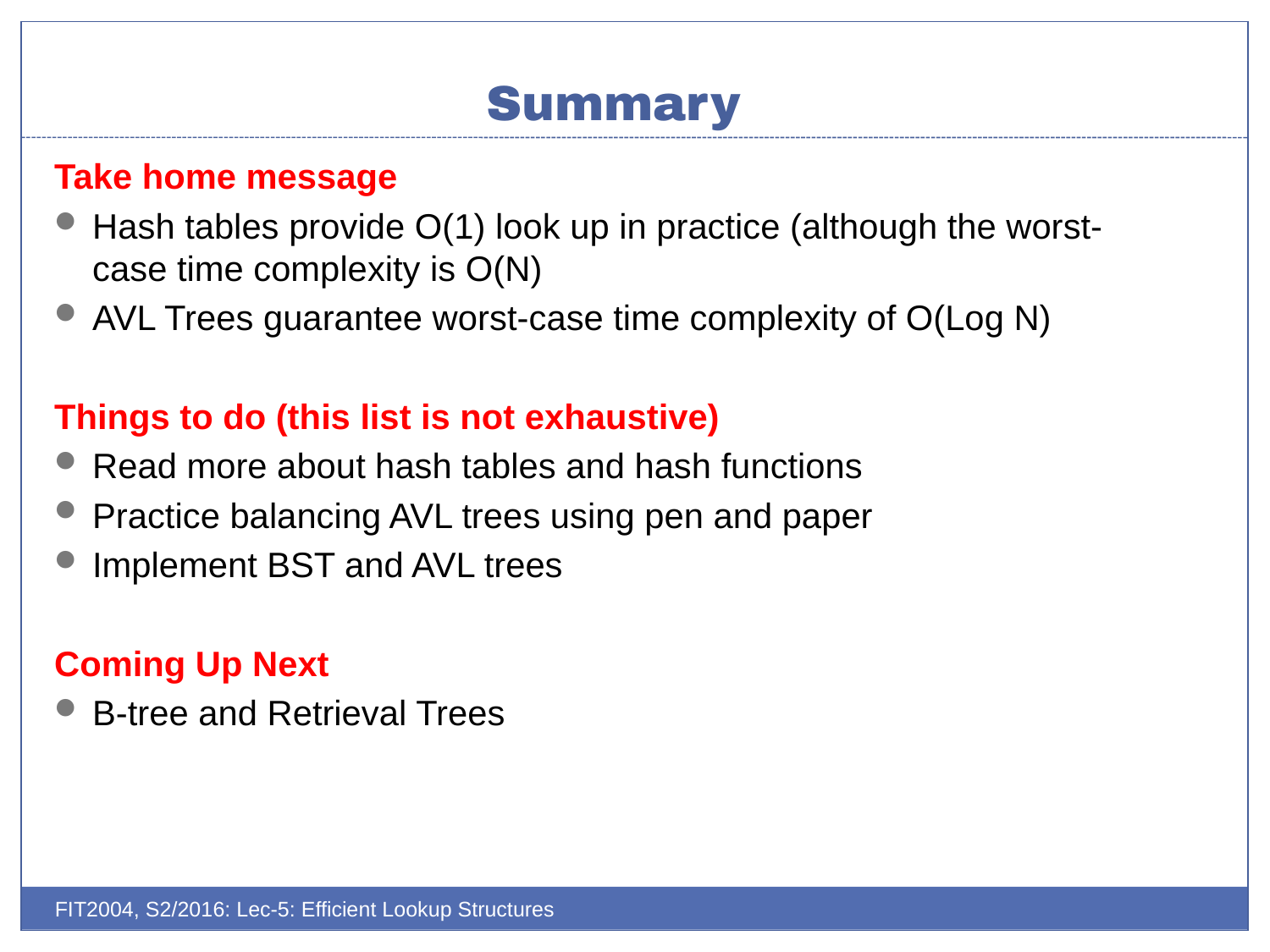

# Summary
Take home message
Hash tables provide O(1) look up in practice (although the worst-case time complexity is O(N)
AVL Trees guarantee worst-case time complexity of O(Log N)

Things to do (this list is not exhaustive)
Read more about hash tables and hash functions
Practice balancing AVL trees using pen and paper
Implement BST and AVL trees

Coming Up Next
B-tree and Retrieval Trees
FIT2004, S2/2016: Lec-5: Efficient Lookup Structures